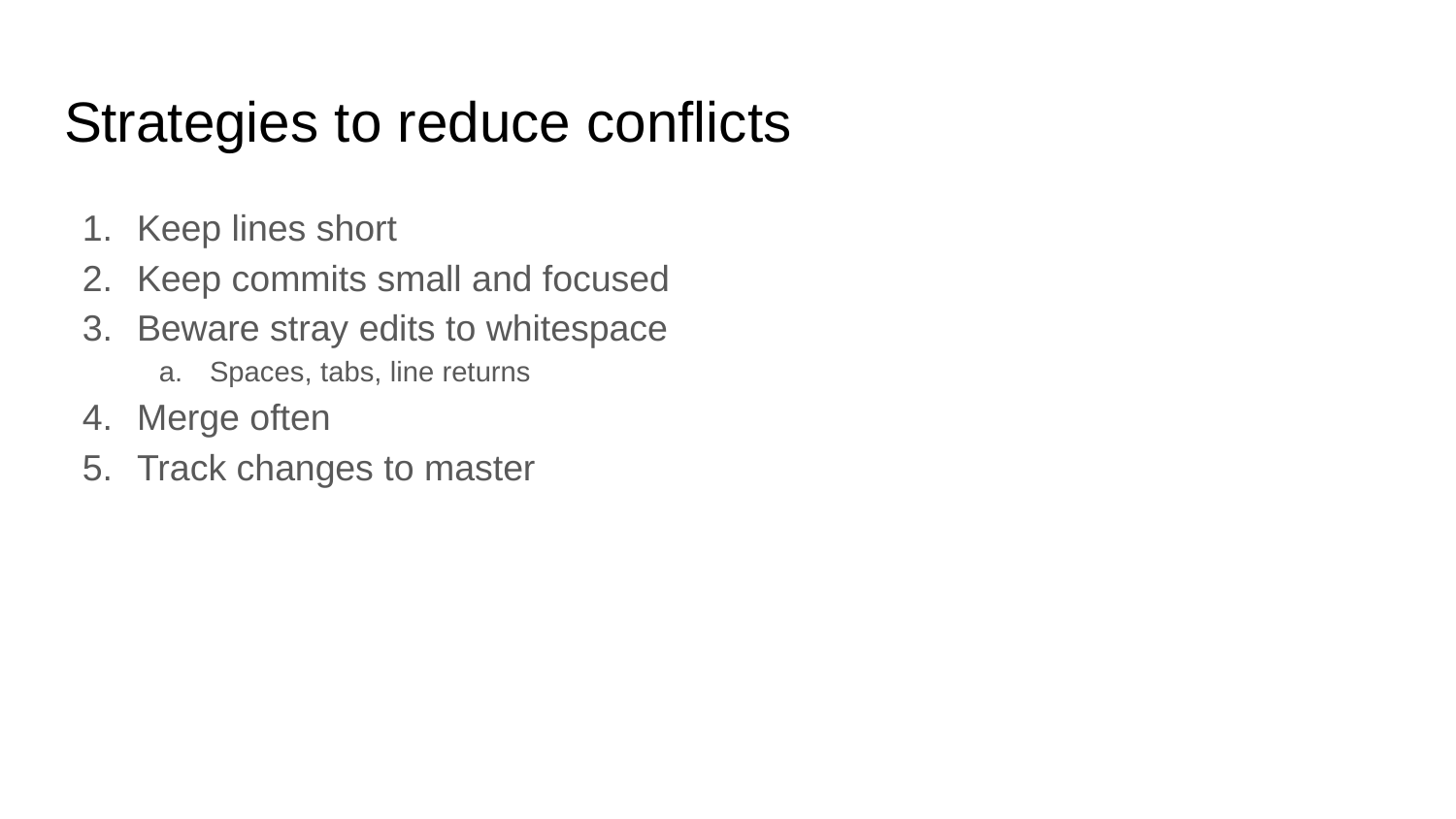

# Strategies to reduce conflicts
Keep lines short
Keep commits small and focused
Beware stray edits to whitespace
Spaces, tabs, line returns
Merge often
Track changes to master